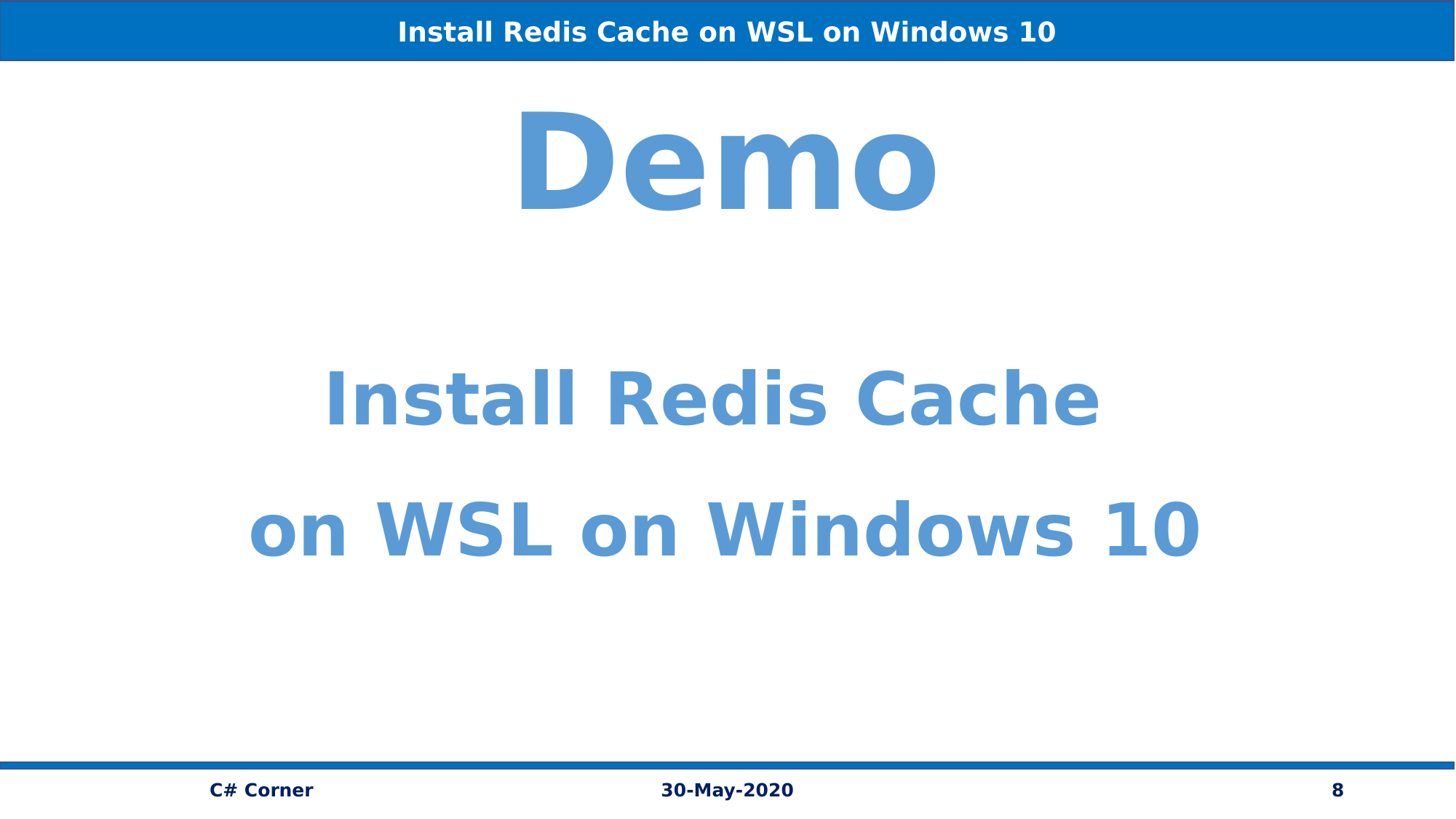

Install Redis Cache on WSL on Windows 10
Demo

Install Redis Cache
on WSL on Windows 10

30-May-2020
8
C# Corner